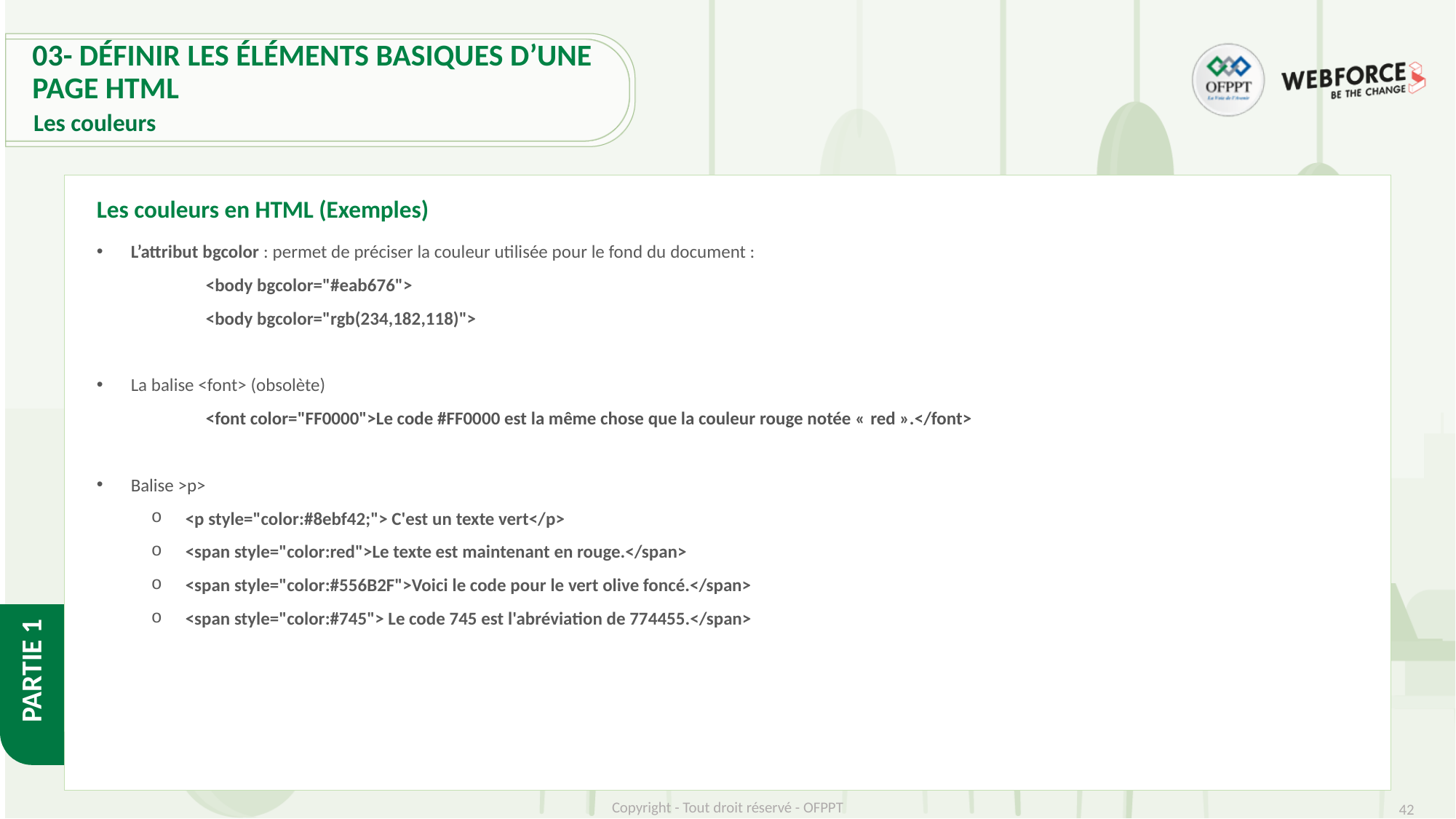

# 03- Définir les éléments basiques d’une page HTML
Les couleurs
Les couleurs en HTML (Exemples)

L’attribut bgcolor : permet de préciser la couleur utilisée pour le fond du document :
	<body bgcolor="#eab676">
	<body bgcolor="rgb(234,182,118)">

La balise <font> (obsolète)
	<font color="FF0000">Le code #FF0000 est la même chose que la couleur rouge notée « red ».</font>

Balise >p>
<p style="color:#8ebf42;"> C'est un texte vert</p>
<span style="color:red">Le texte est maintenant en rouge.</span>
<span style="color:#556B2F">Voici le code pour le vert olive foncé.</span>
<span style="color:#745"> Le code 745 est l'abréviation de 774455.</span>